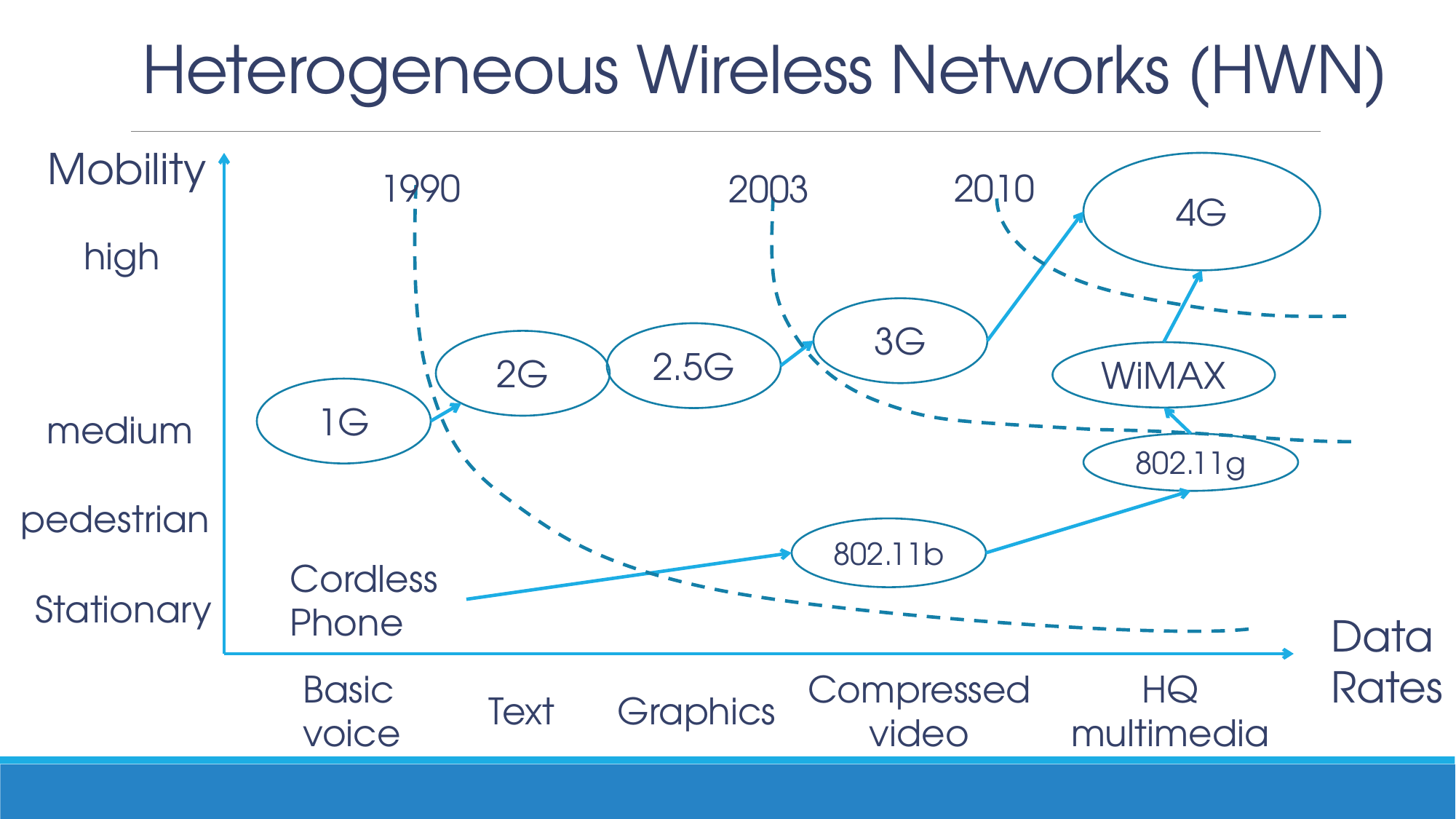

# Heterogeneous Wireless Networks (HWN)
Mobility
4G
1990
2010
2003

high
3G
2.5G
2G
WiMAX
1G
medium
802.11g
pedestrian
802.11b
Cordless Phone
Stationary
Data Rates
Basic voice
Compressed video
HQ multimedia
Text
Graphics